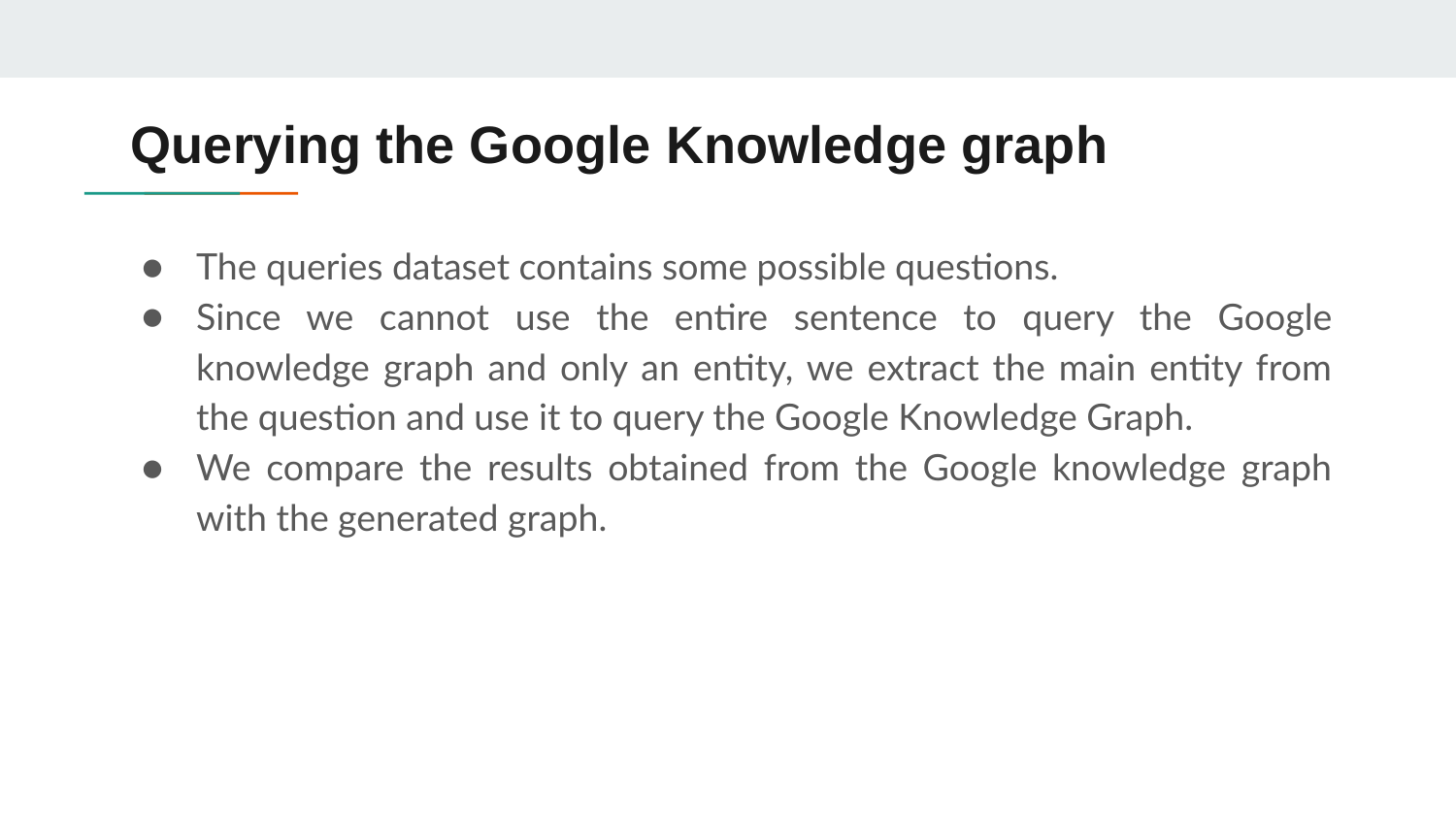

# Querying the Google Knowledge graph
The queries dataset contains some possible questions.
Since we cannot use the entire sentence to query the Google knowledge graph and only an entity, we extract the main entity from the question and use it to query the Google Knowledge Graph.
We compare the results obtained from the Google knowledge graph with the generated graph.